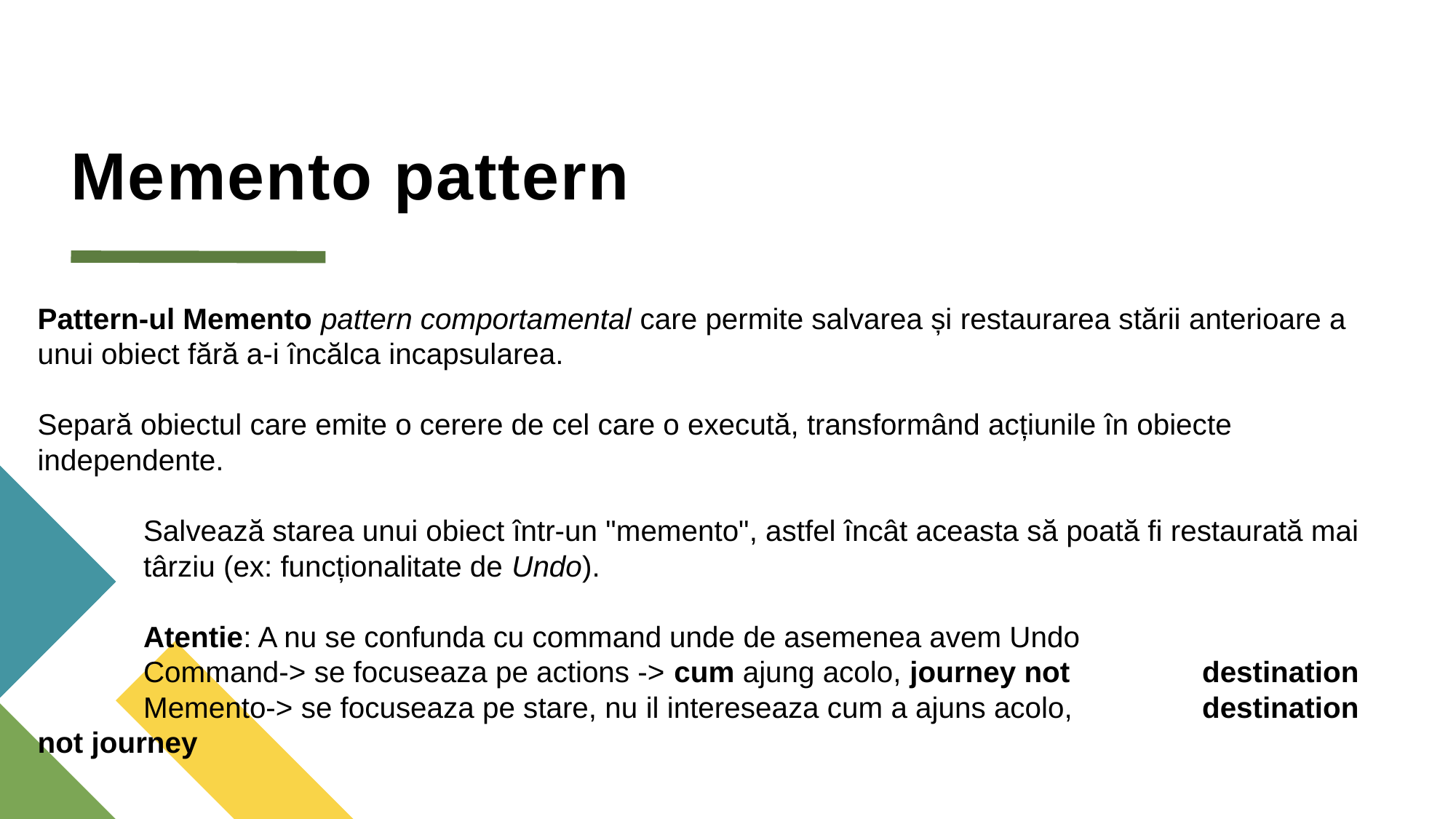

# Memento pattern
Pattern-ul Memento pattern comportamental care permite salvarea și restaurarea stării anterioare a unui obiect fără a-i încălca incapsularea.

Separă obiectul care emite o cerere de cel care o execută, transformând acțiunile în obiecte independente.

	Salvează starea unui obiect într-un "memento", astfel încât aceasta să poată fi restaurată mai 	târziu (ex: funcționalitate de Undo).

		Atentie: A nu se confunda cu command unde de asemenea avem Undo
			Command-> se focuseaza pe actions -> cum ajung acolo, journey not 						destination
			Memento-> se focuseaza pe stare, nu il intereseaza cum a ajuns acolo, 						destination not journey